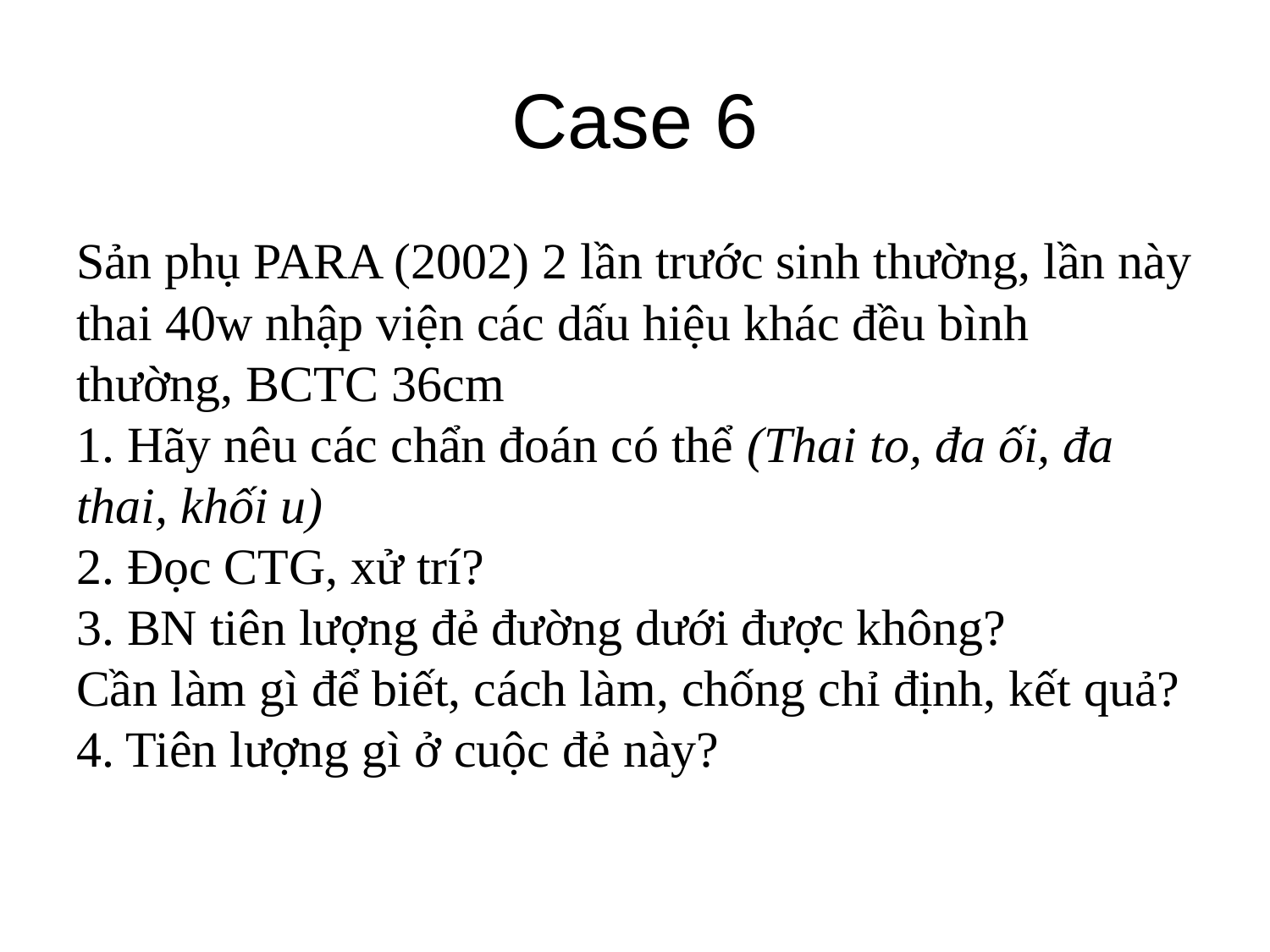

# Case 6
Sản phụ PARA (2002) 2 lần trước sinh thường, lần này thai 40w nhập viện các dấu hiệu khác đều bình thường, BCTC 36cm 
1. Hãy nêu các chẩn đoán có thể (Thai to, đa ối, đa thai, khối u)
2. Đọc CTG, xử trí?
3. BN tiên lượng đẻ đường dưới được không?
Cần làm gì để biết, cách làm, chống chỉ định, kết quả?
4. Tiên lượng gì ở cuộc đẻ này?